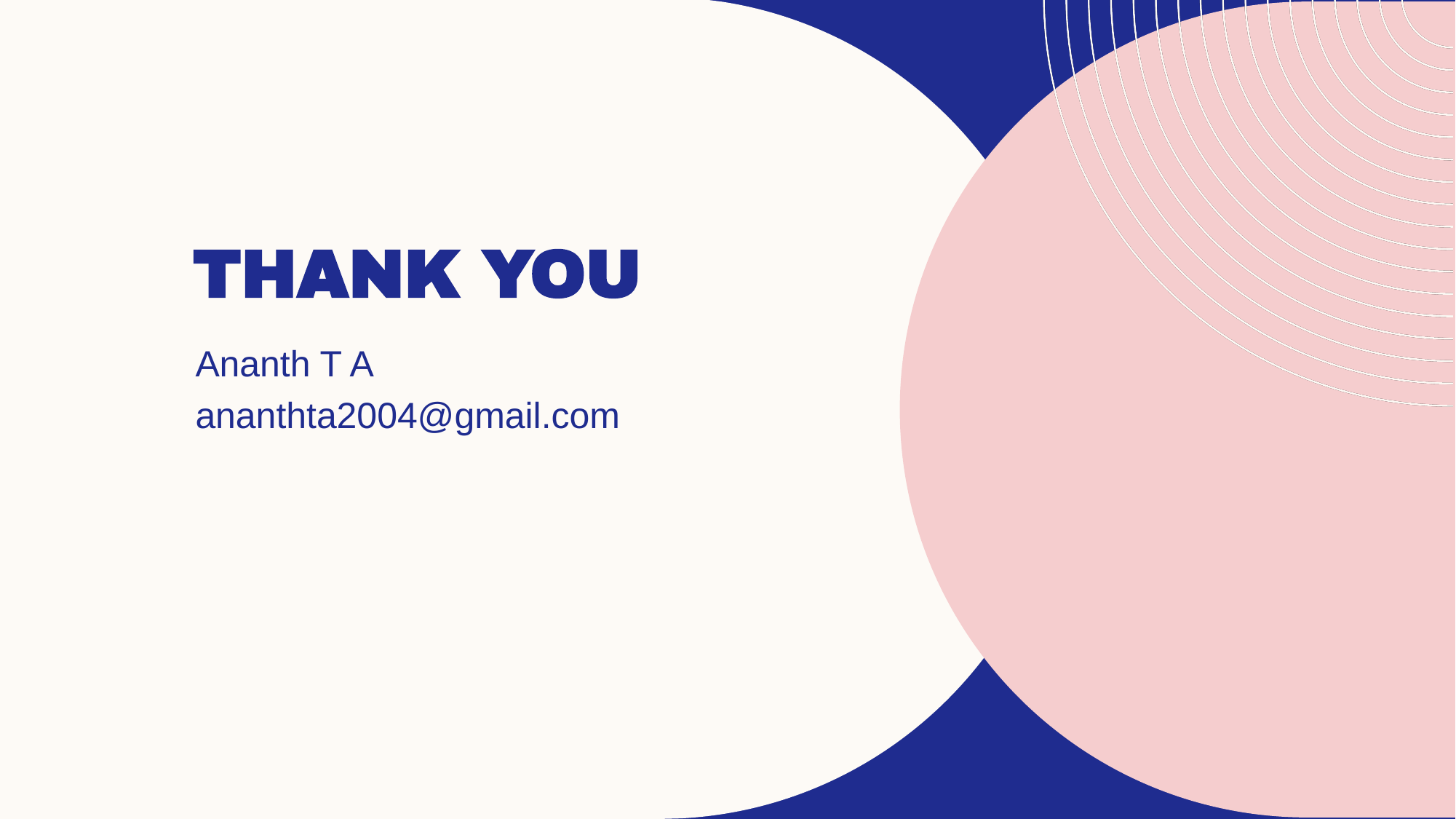

# THANK YOU
Ananth T A
ananthta2004@gmail.com